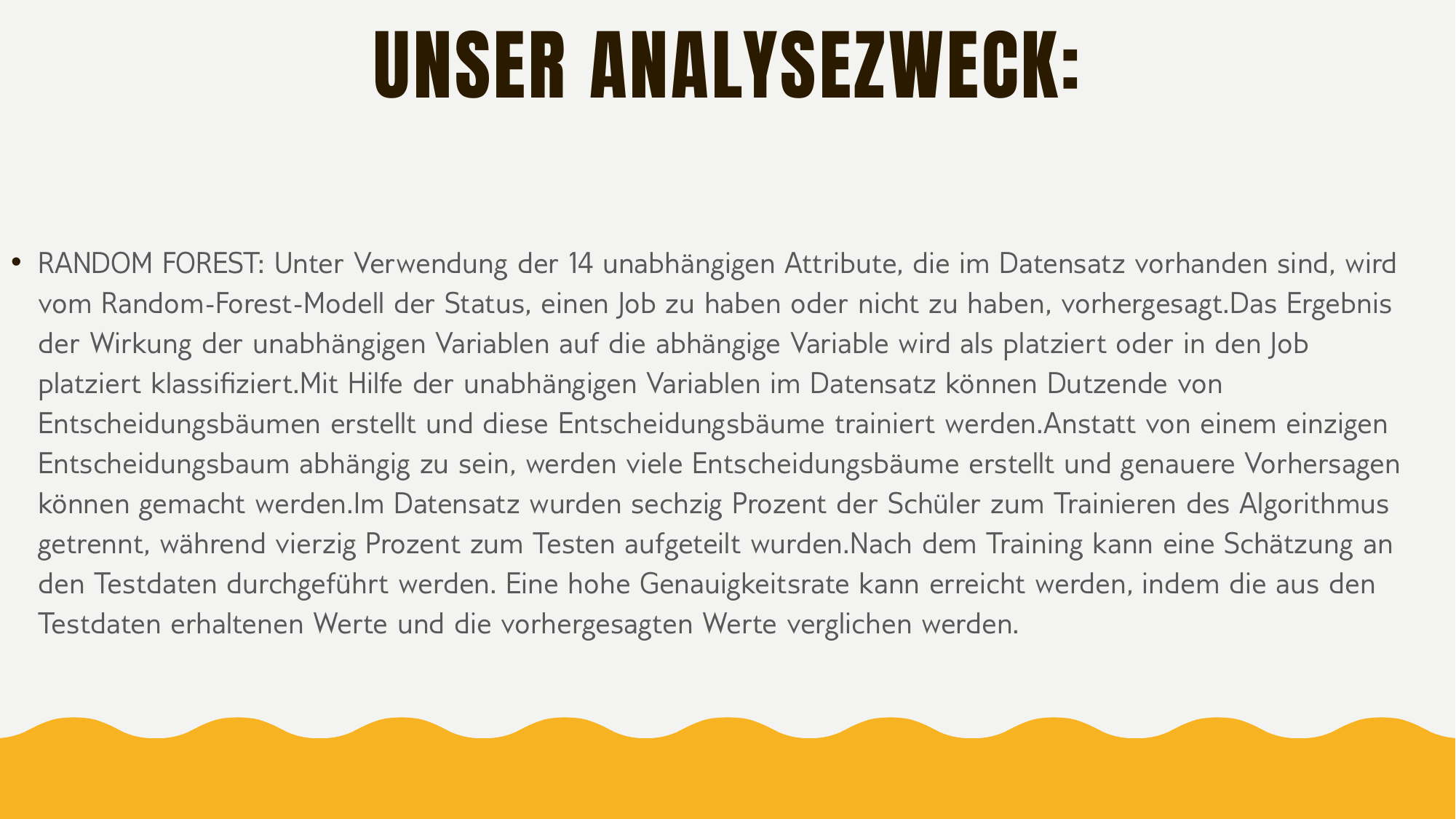

# Unser Analysezweck:
RANDOM FOREST: Unter Verwendung der 14 unabhängigen Attribute, die im Datensatz vorhanden sind, wird vom Random-Forest-Modell der Status, einen Job zu haben oder nicht zu haben, vorhergesagt.Das Ergebnis der Wirkung der unabhängigen Variablen auf die abhängige Variable wird als platziert oder in den Job platziert klassifiziert.Mit Hilfe der unabhängigen Variablen im Datensatz können Dutzende von Entscheidungsbäumen erstellt und diese Entscheidungsbäume trainiert werden.Anstatt von einem einzigen Entscheidungsbaum abhängig zu sein, werden viele Entscheidungsbäume erstellt und genauere Vorhersagen können gemacht werden.Im Datensatz wurden sechzig Prozent der Schüler zum Trainieren des Algorithmus getrennt, während vierzig Prozent zum Testen aufgeteilt wurden.Nach dem Training kann eine Schätzung an den Testdaten durchgeführt werden. Eine hohe Genauigkeitsrate kann erreicht werden, indem die aus den Testdaten erhaltenen Werte und die vorhergesagten Werte verglichen werden.